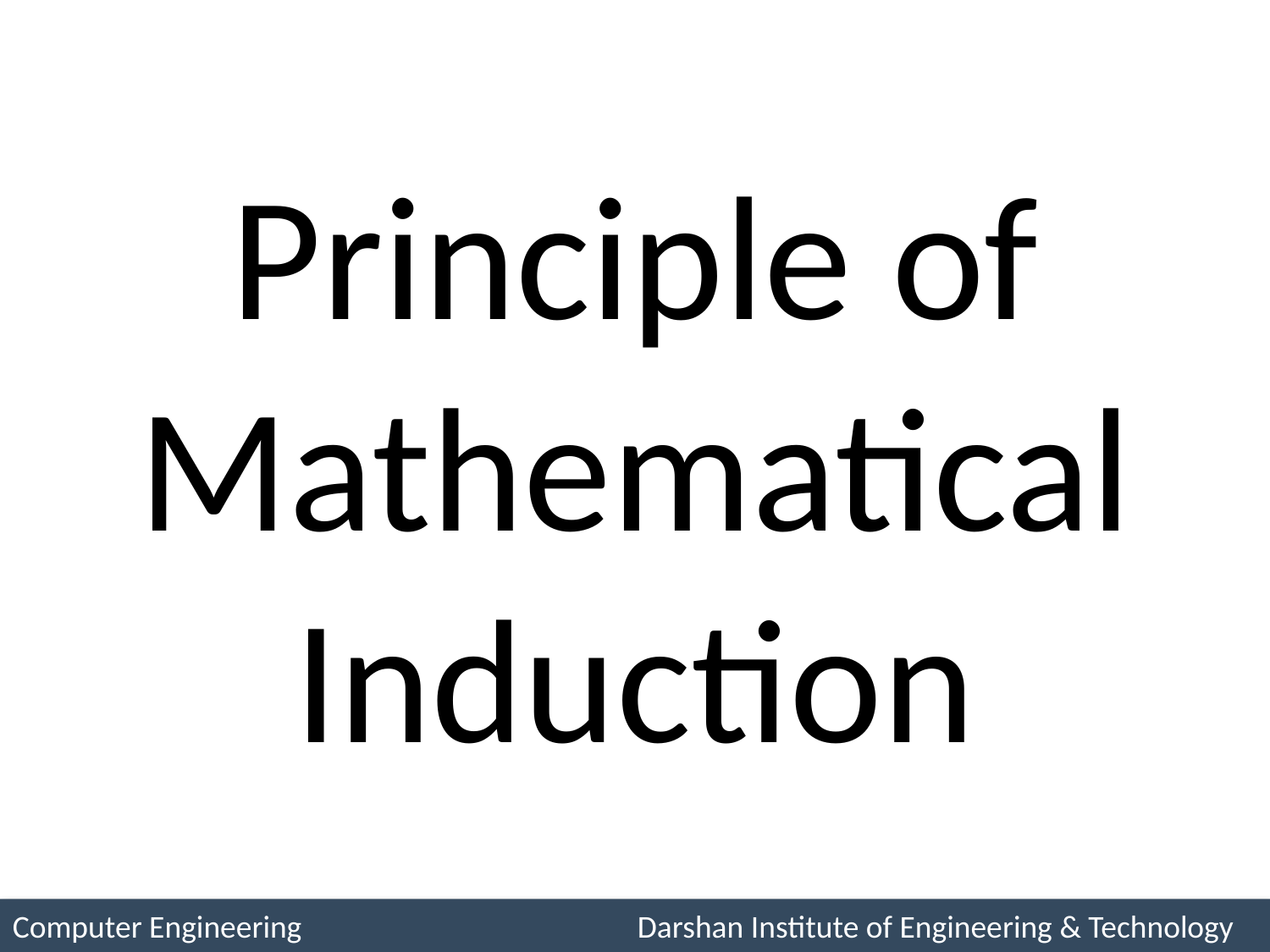

# Principle of Mathematical Induction
Computer Engineering      	                                  Darshan Institute of Engineering & Technology